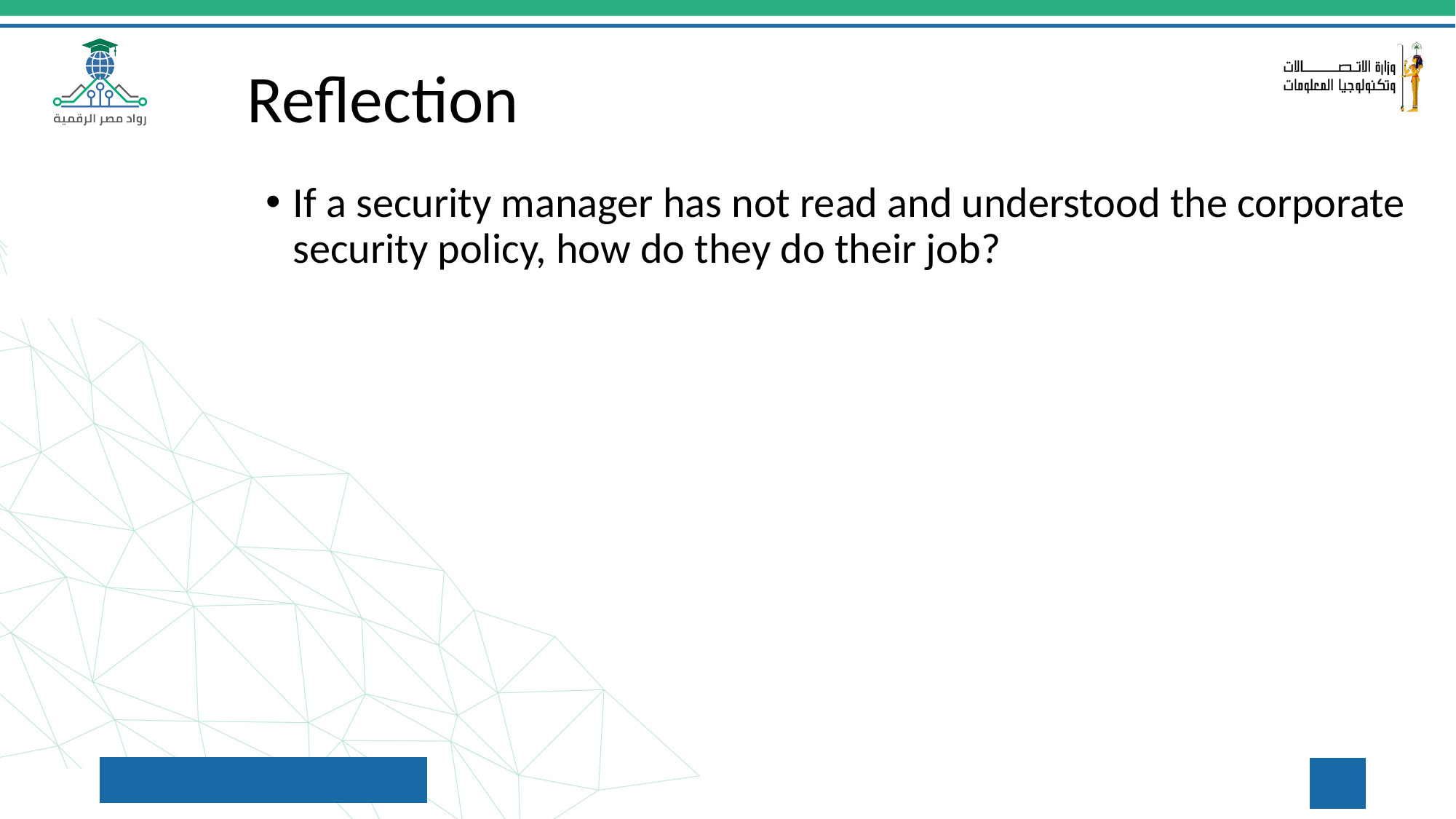

# Reflection
If a security manager has not read and understood the corporate security policy, how do they do their job?